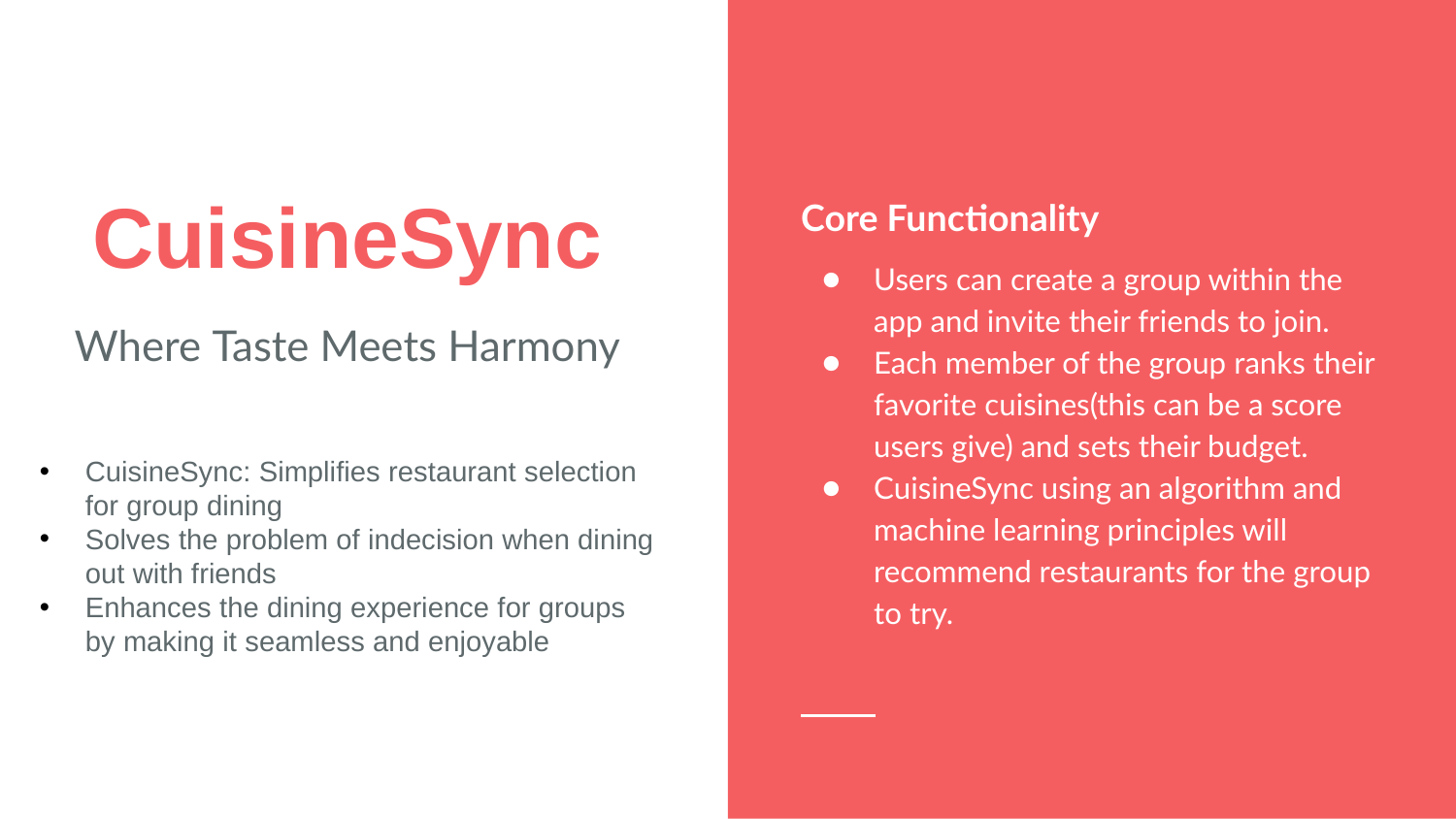

# CuisineSync
Core Functionality
Users can create a group within the app and invite their friends to join.
Each member of the group ranks their favorite cuisines(this can be a score users give) and sets their budget.
CuisineSync using an algorithm and machine learning principles will recommend restaurants for the group to try.
Where Taste Meets Harmony

CuisineSync: Simplifies restaurant selection for group dining
Solves the problem of indecision when dining out with friends
Enhances the dining experience for groups by making it seamless and enjoyable